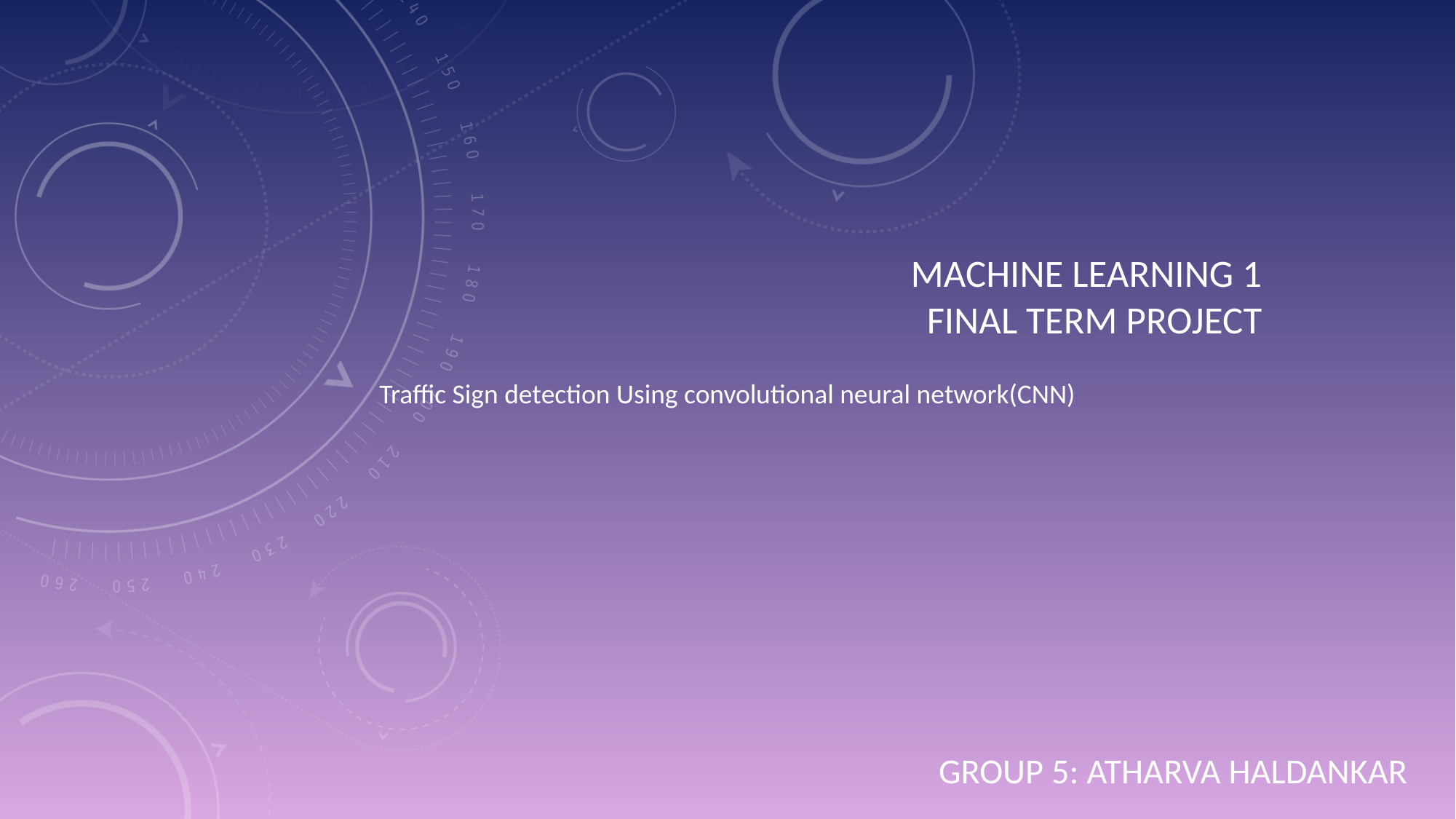

# Machine Learning 1 Final Term Project
Traffic Sign detection Using convolutional neural network(CNN)
Group 5: Atharva Haldankar